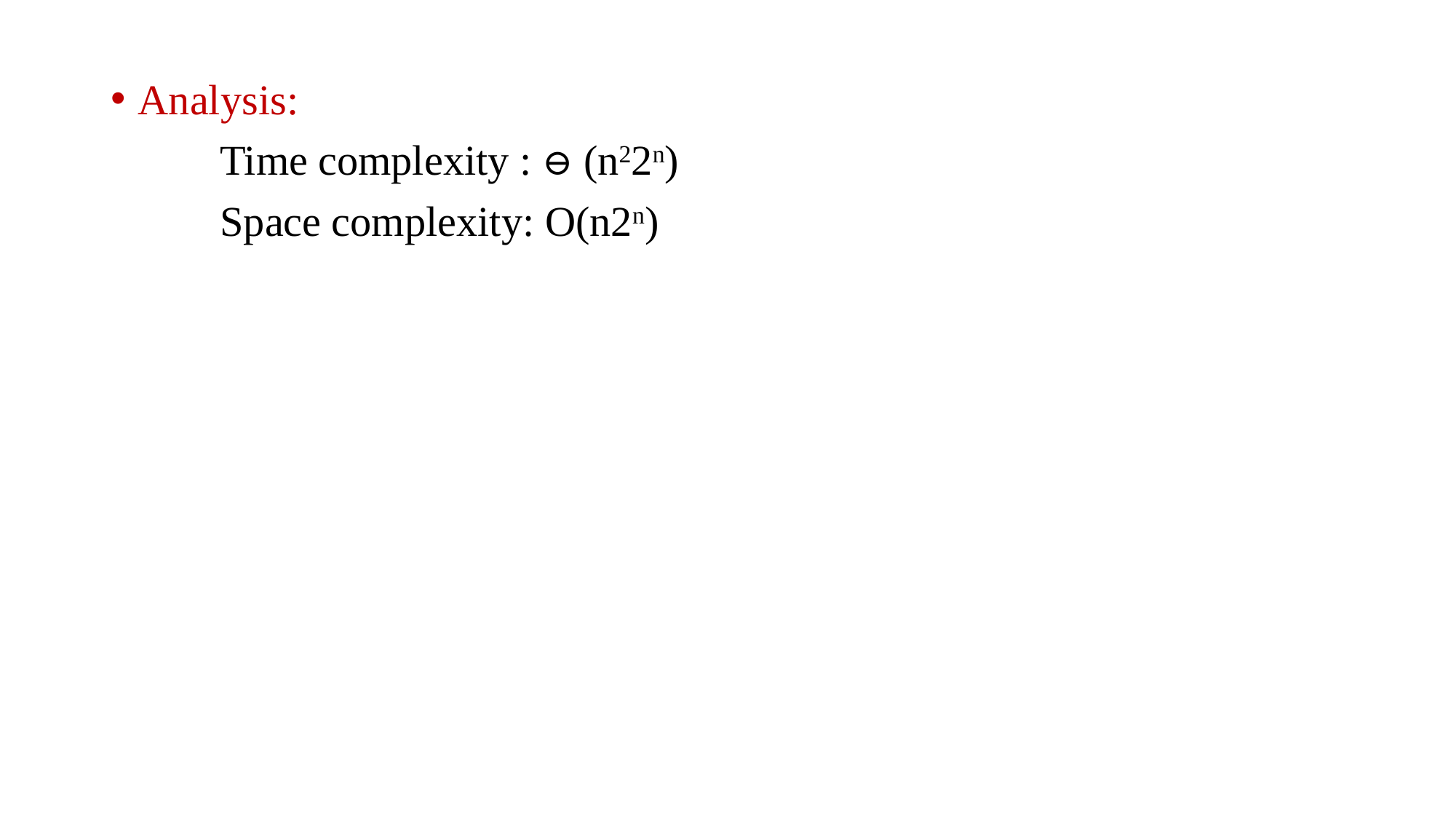

Analysis:
Time complexity : ⊖ (n22n)
Space complexity: O(n2n)